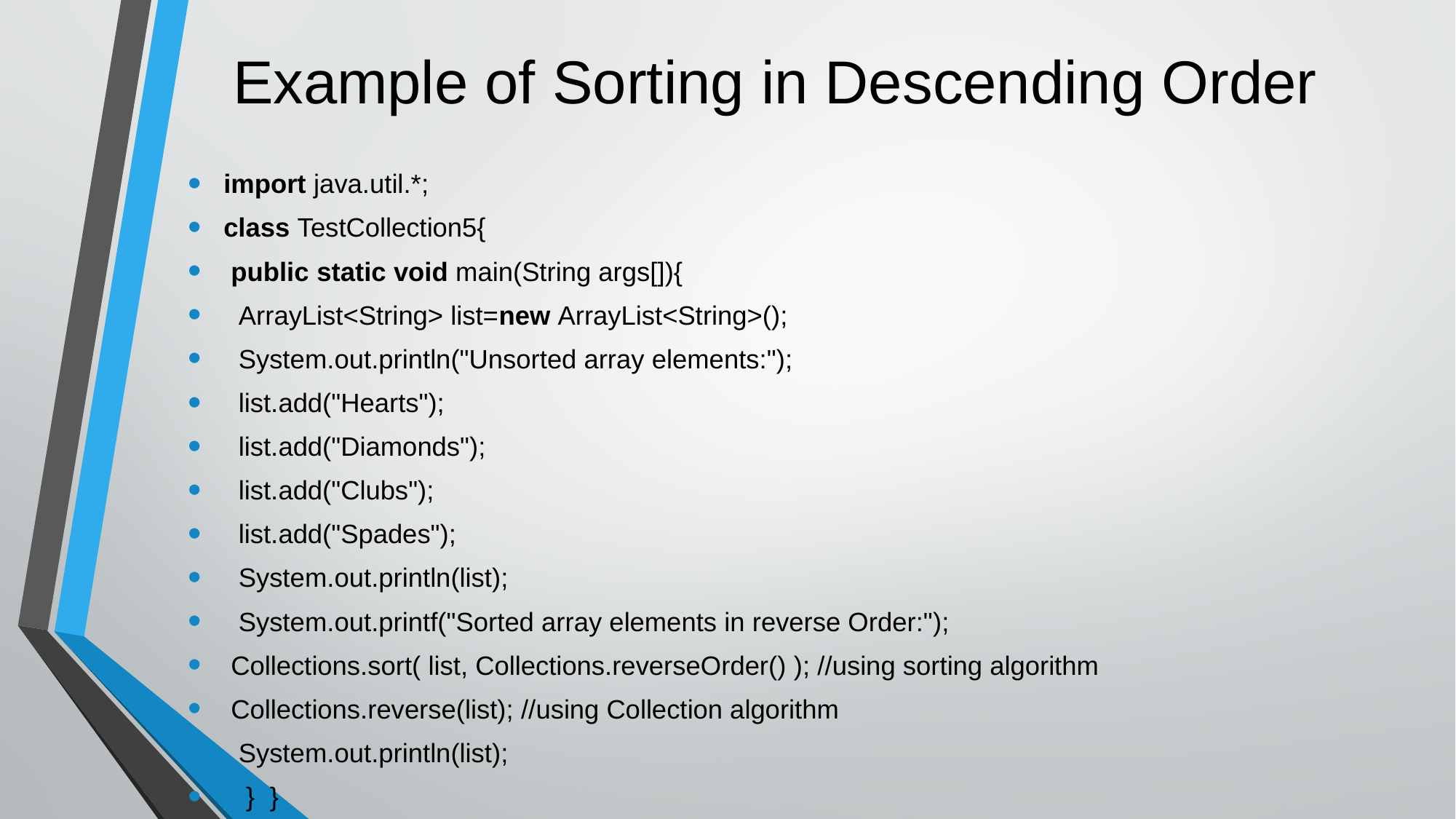

# Example of Sorting in Descending Order
import java.util.*;
class TestCollection5{
 public static void main(String args[]){
  ArrayList<String> list=new ArrayList<String>();
  System.out.println("Unsorted array elements:");
  list.add("Hearts");
  list.add("Diamonds");
  list.add("Clubs");
  list.add("Spades");
  System.out.println(list);
  System.out.printf("Sorted array elements in reverse Order:");
 Collections.sort( list, Collections.reverseOrder() ); //using sorting algorithm
 Collections.reverse(list); //using Collection algorithm
  System.out.println(list);
   }  }